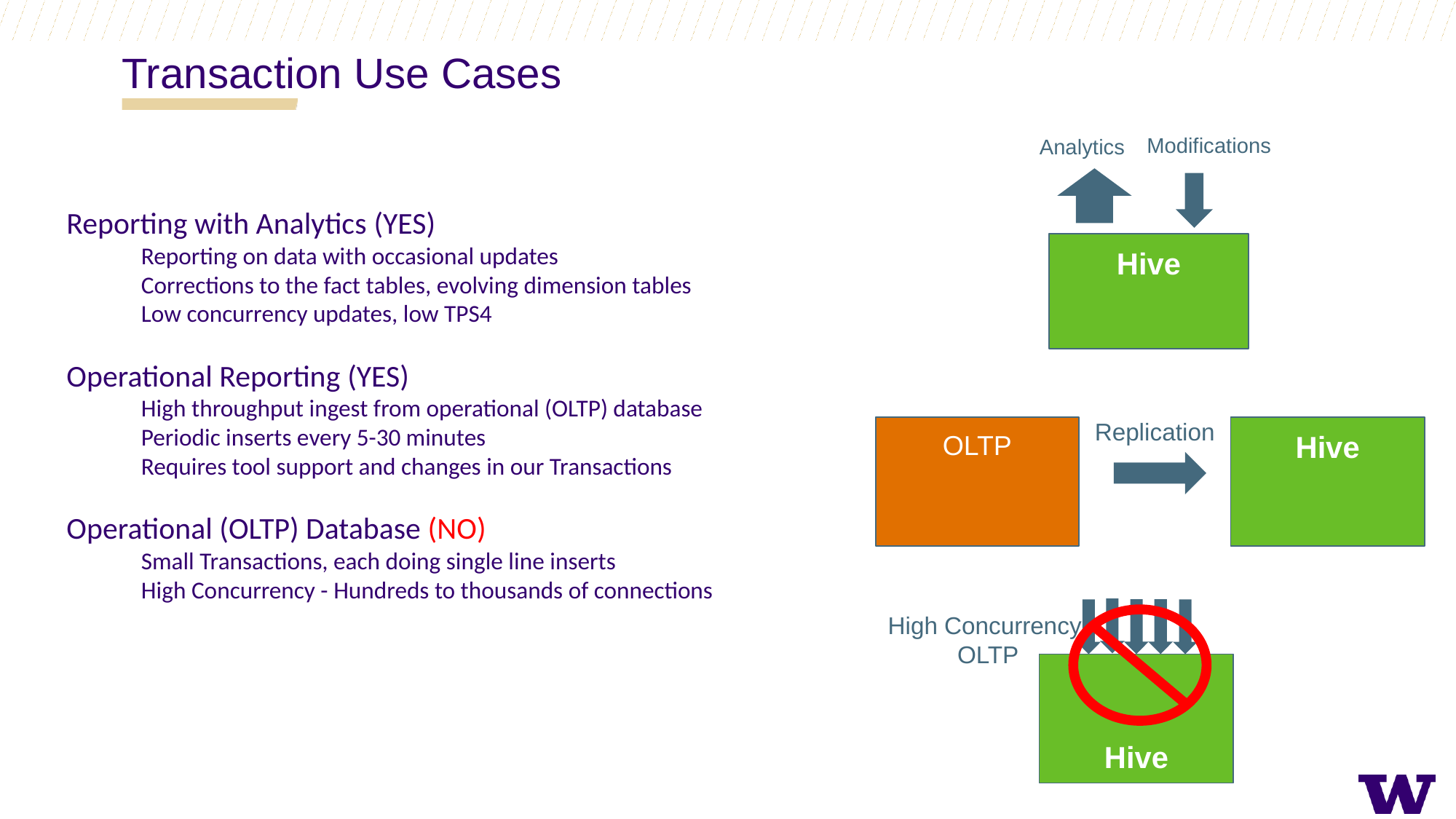

Transaction Use Cases
Modifications
Analytics

Reporting with Analytics (YES)
Reporting on data with occasional updates
Corrections to the fact tables, evolving dimension tables
Low concurrency updates, low TPS4

Operational Reporting (YES)
High throughput ingest from operational (OLTP) database
Periodic inserts every 5-30 minutes
Requires tool support and changes in our Transactions

Operational (OLTP) Database (NO)
Small Transactions, each doing single line inserts
High Concurrency - Hundreds to thousands of connections
Hive
Replication
OLTP
Hive

High Concurrency
 OLTP

Hive